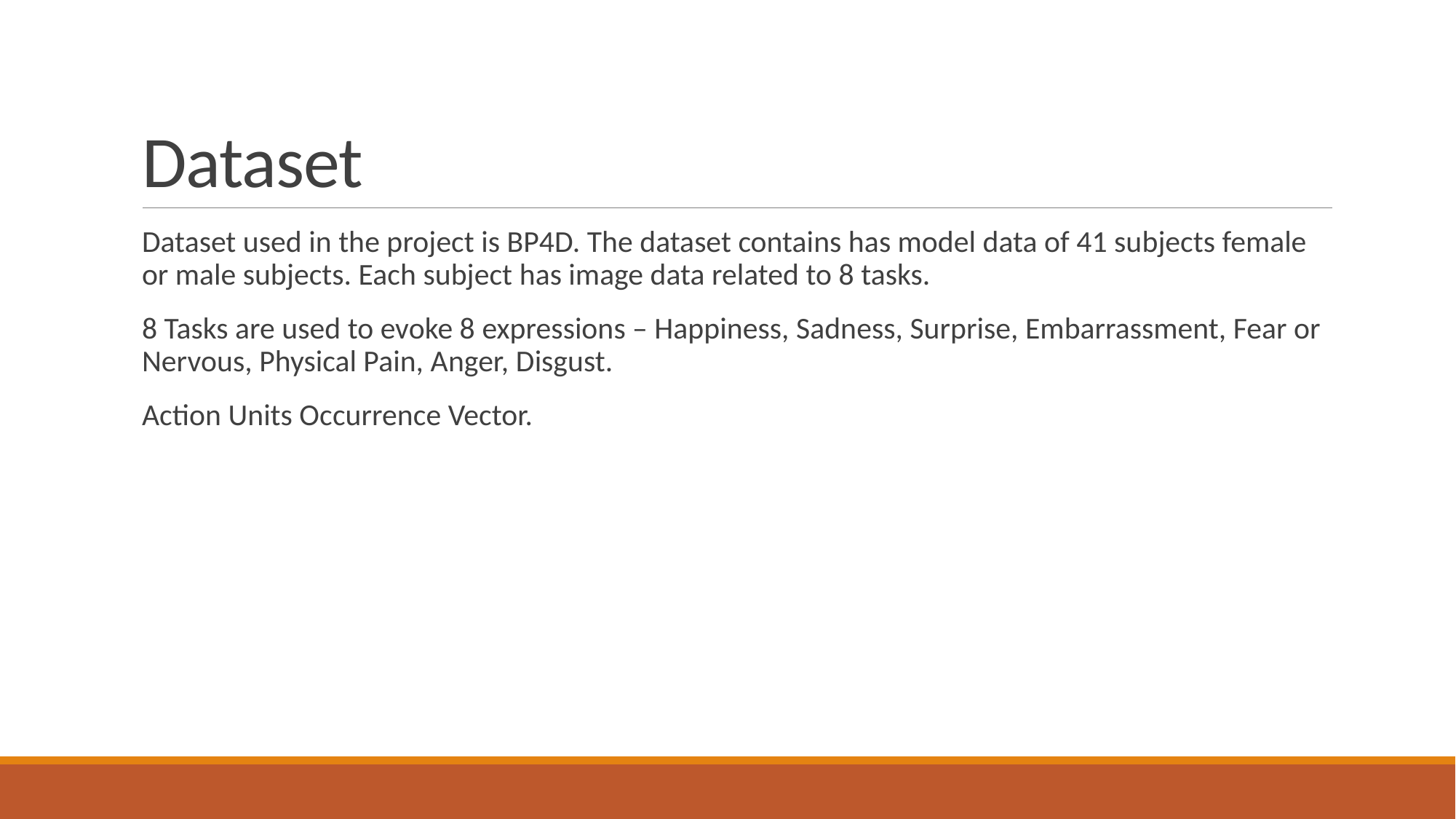

# Dataset
Dataset used in the project is BP4D. The dataset contains has model data of 41 subjects female or male subjects. Each subject has image data related to 8 tasks.
8 Tasks are used to evoke 8 expressions – Happiness, Sadness, Surprise, Embarrassment, Fear or Nervous, Physical Pain, Anger, Disgust.
Action Units Occurrence Vector.